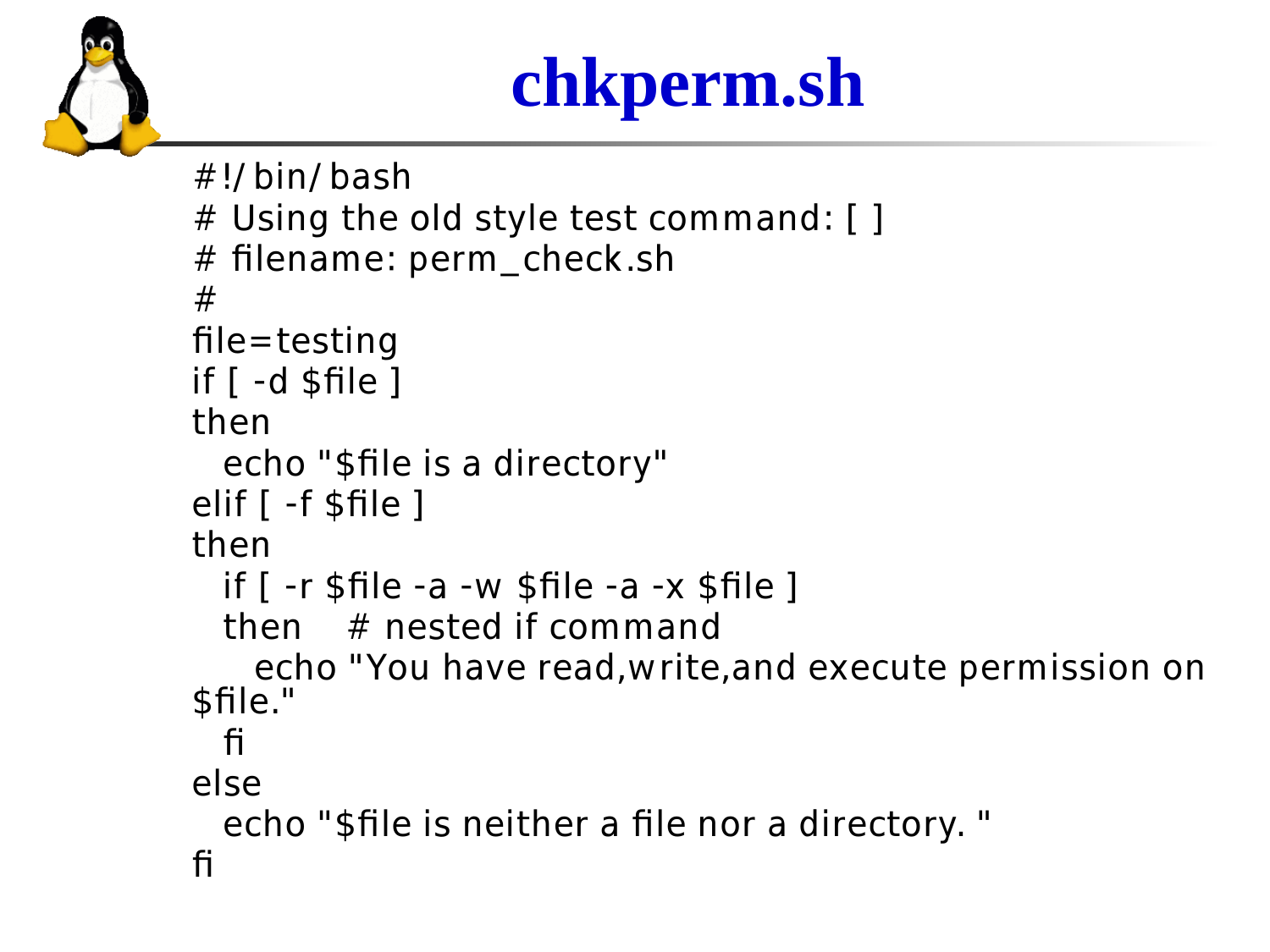

# chkperm.sh
#!/bin/bash
# Using the old style test command: [ ]
# filename: perm_check.sh
#
file=testing
if [ -d $file ]
then
   echo "$file is a directory"
elif [ -f $file ]
then
   if [ -r $file -a -w $file -a -x $file ]
   then    # nested if command
      echo "You have read,write,and execute permission on $file."
   fi
else
   echo "$file is neither a file nor a directory. "
fi